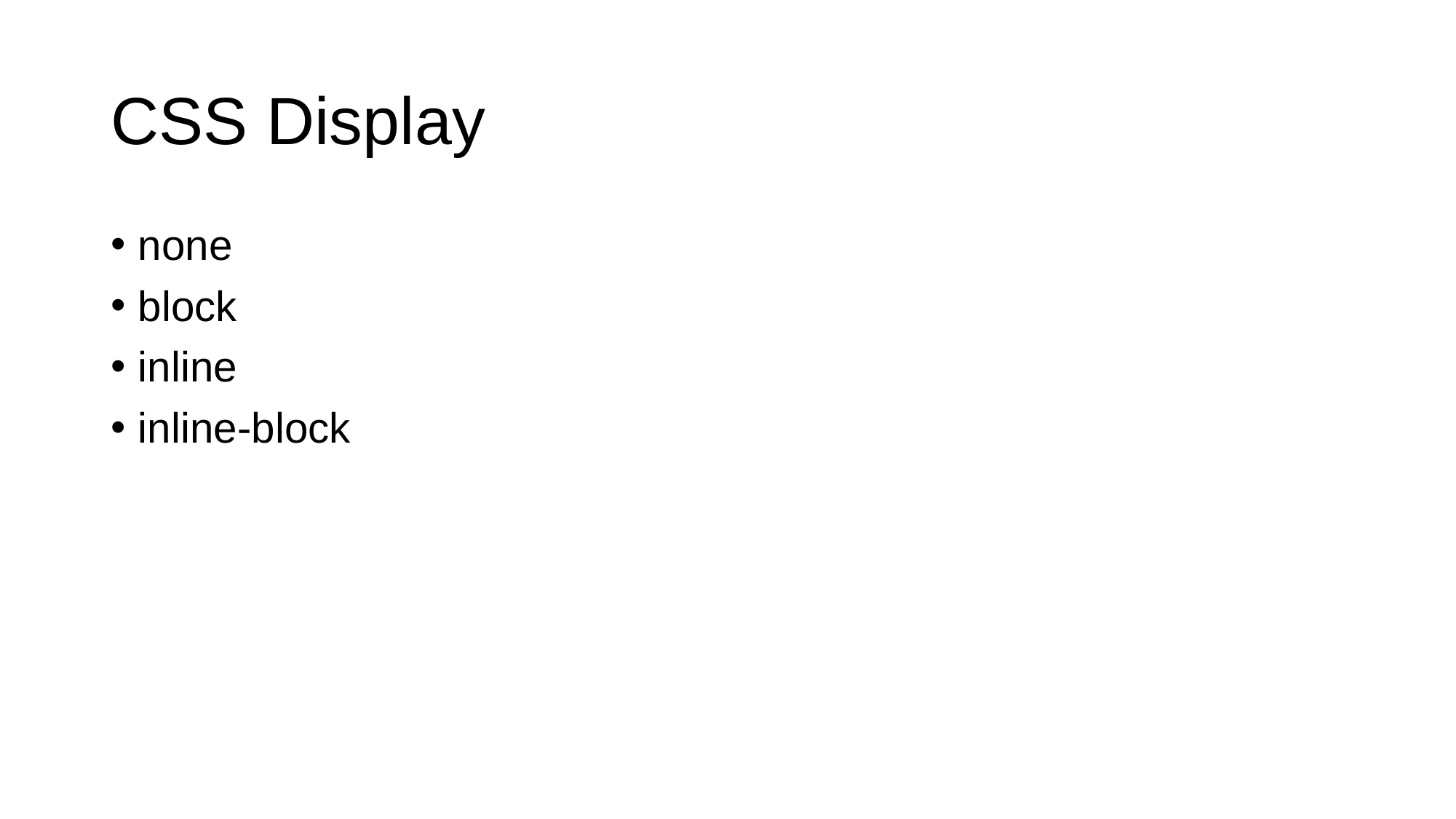

# CSS Display
none
block
inline
inline-block